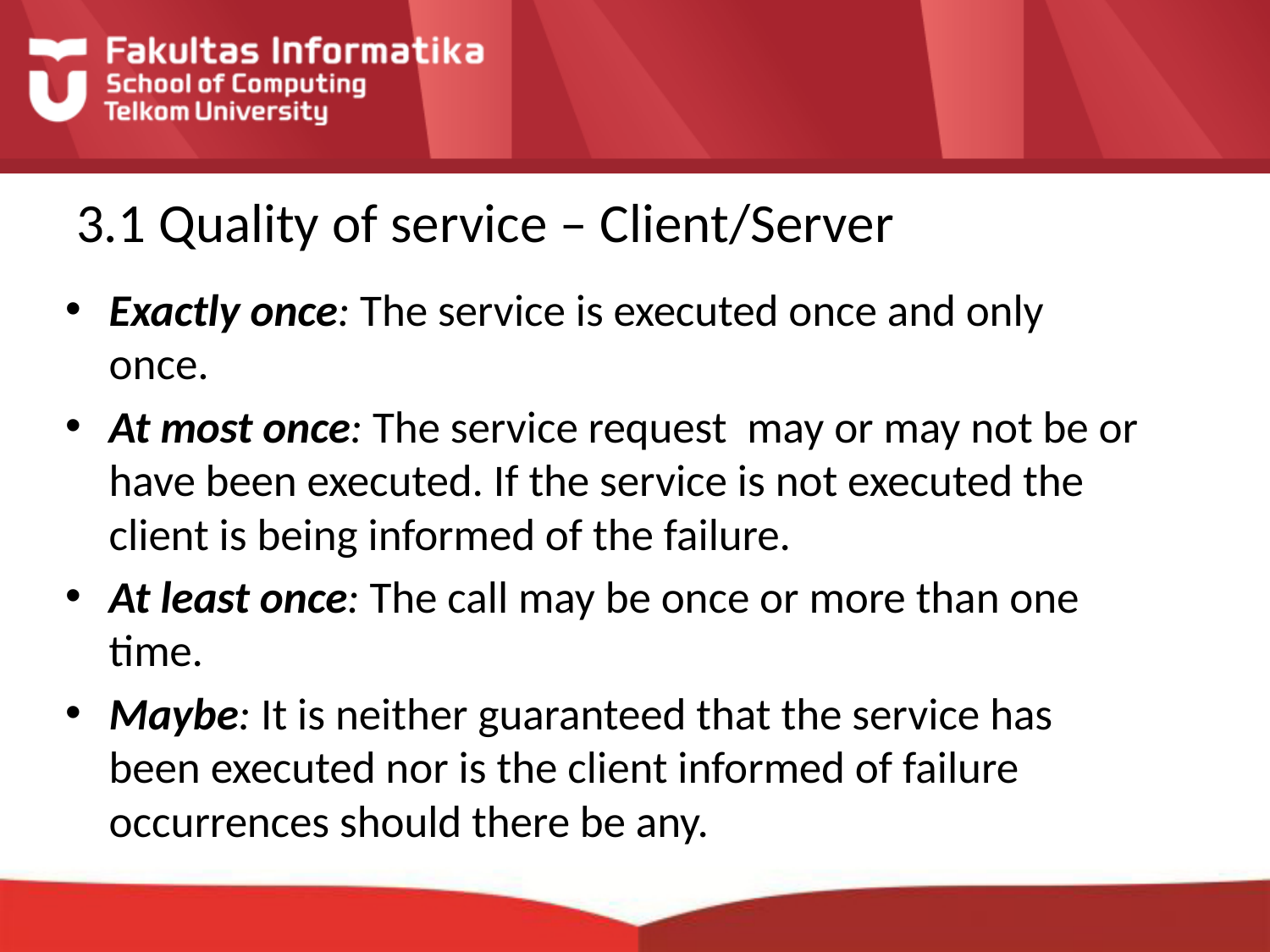

# 3.1 Quality of service – Client/Server
Exactly once: The service is executed once and only once.
At most once: The service request  may or may not be or have been executed. If the service is not executed the client is being informed of the failure.
At least once: The call may be once or more than one time.
Maybe: It is neither guaranteed that the service has been executed nor is the client informed of failure occurrences should there be any.